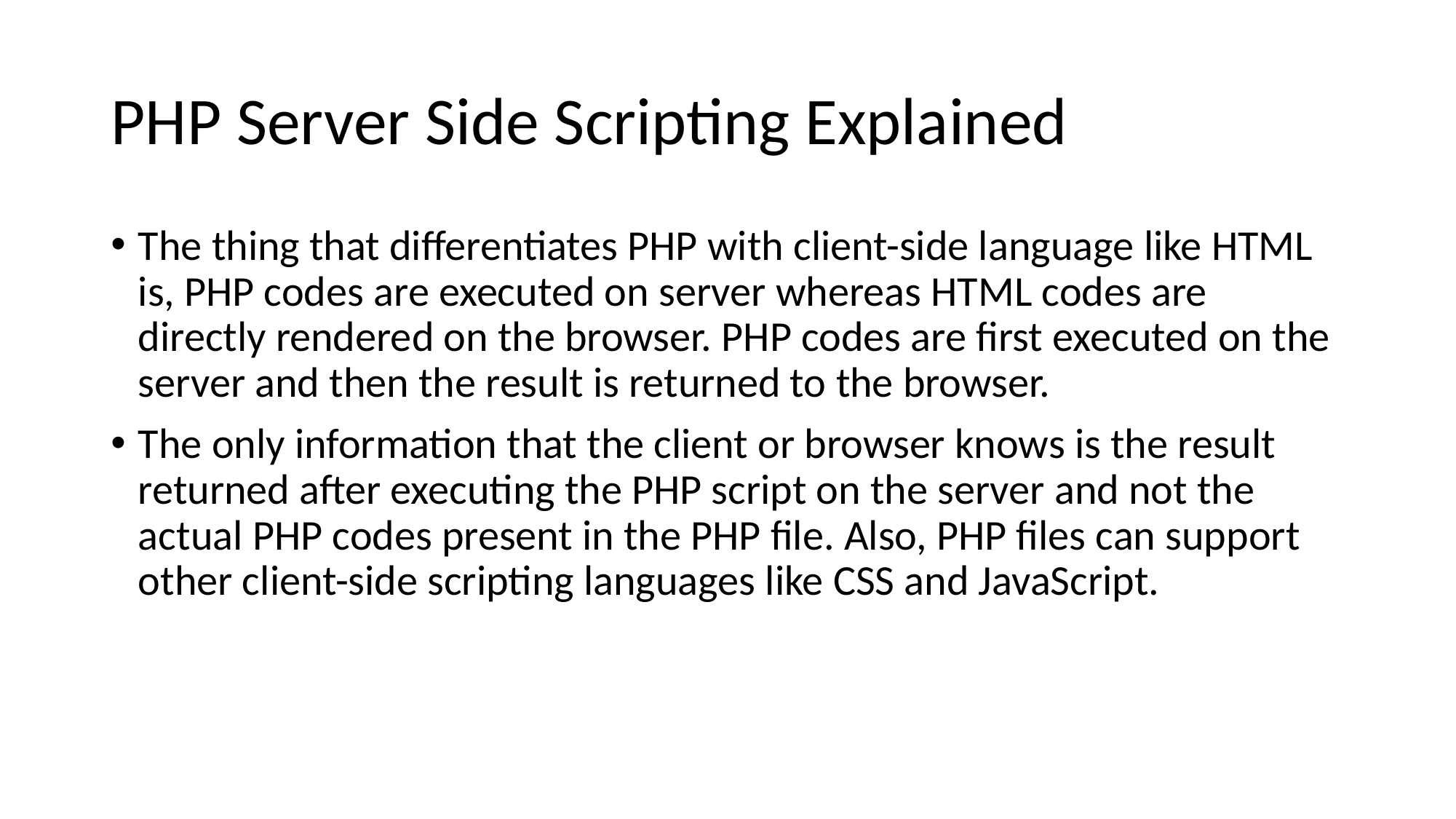

# PHP Server Side Scripting Explained
The thing that differentiates PHP with client-side language like HTML is, PHP codes are executed on server whereas HTML codes are directly rendered on the browser. PHP codes are first executed on the server and then the result is returned to the browser.
The only information that the client or browser knows is the result returned after executing the PHP script on the server and not the actual PHP codes present in the PHP file. Also, PHP files can support other client-side scripting languages like CSS and JavaScript.